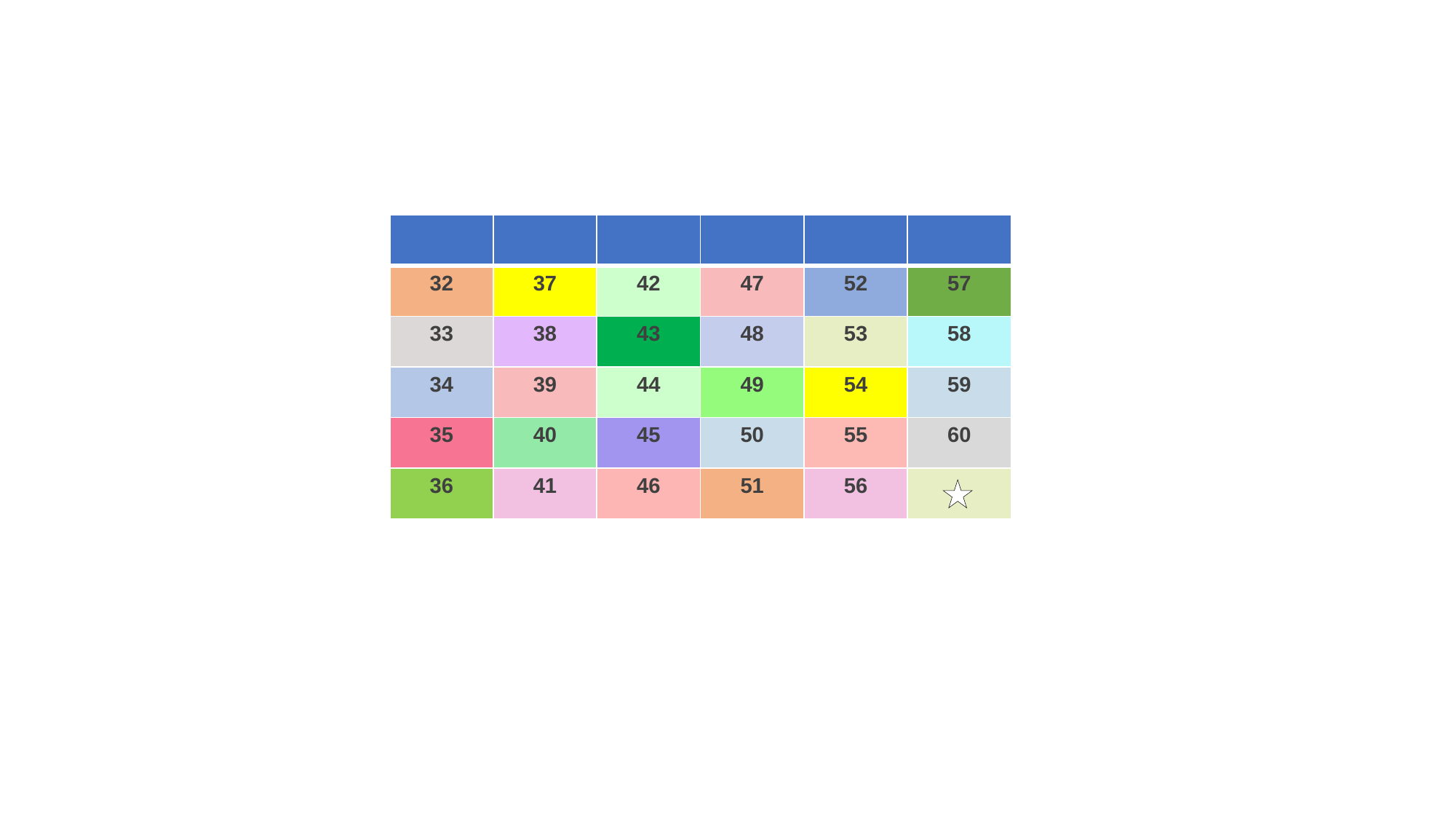

|  |  |  |  |  |  |
| --- | --- | --- | --- | --- | --- |
| 32 | 37 | 42 | 47 | 52 | 57 |
| 33 | 38 | 43 | 48 | 53 | 58 |
| 34 | 39 | 44 | 49 | 54 | 59 |
| 35 | 40 | 45 | 50 | 55 | 60 |
| 36 | 41 | 46 | 51 | 56 |  |